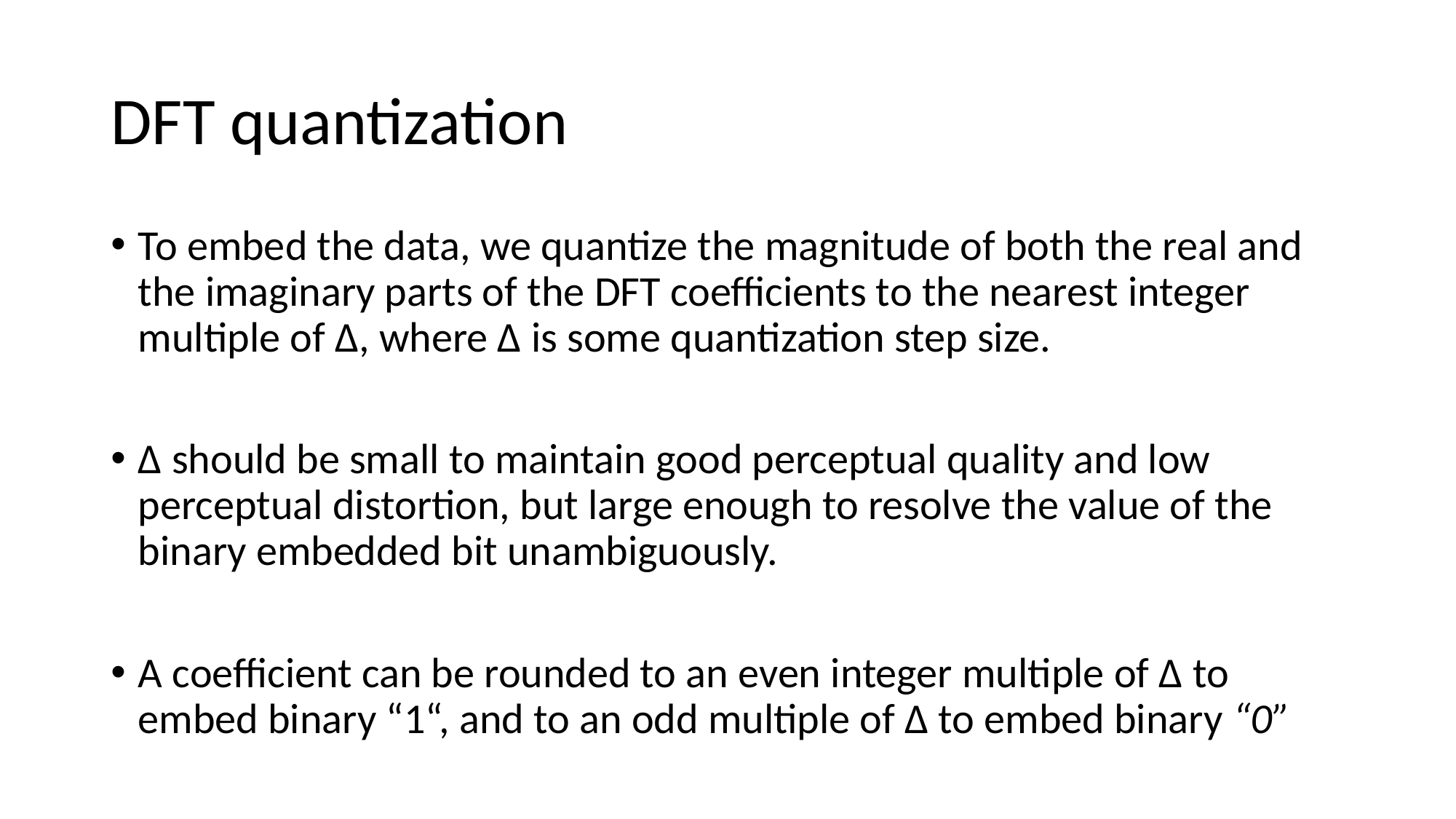

# DFT quantization
To embed the data, we quantize the magnitude of both the real and the imaginary parts of the DFT coefficients to the nearest integer multiple of ∆, where ∆ is some quantization step size.

∆ should be small to maintain good perceptual quality and low perceptual distortion, but large enough to resolve the value of the binary embedded bit unambiguously.

A coefficient can be rounded to an even integer multiple of ∆ to embed binary “1“, and to an odd multiple of ∆ to embed binary “0”